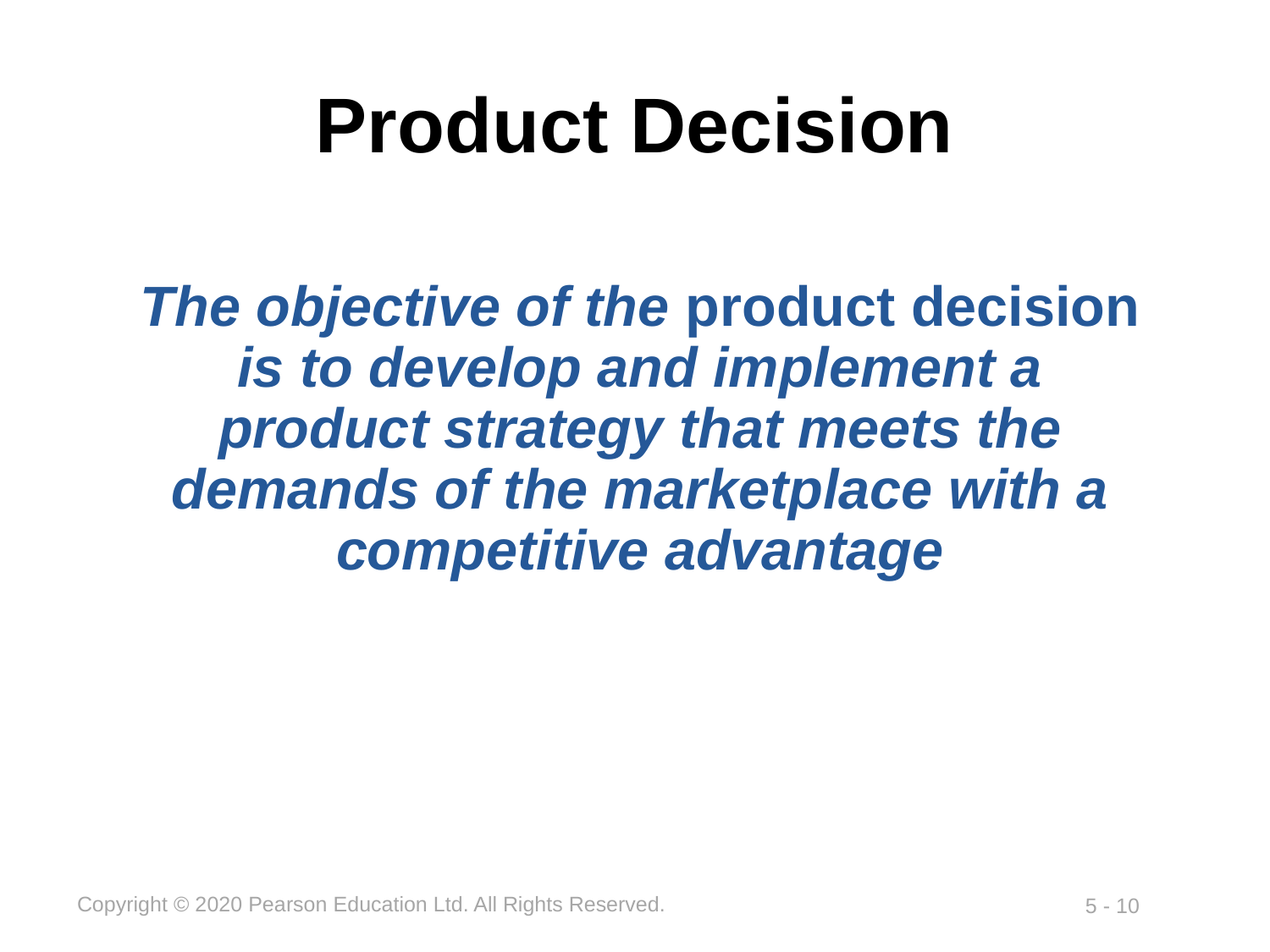

# Product Decision
The objective of the product decision is to develop and implement a product strategy that meets the demands of the marketplace with a competitive advantage